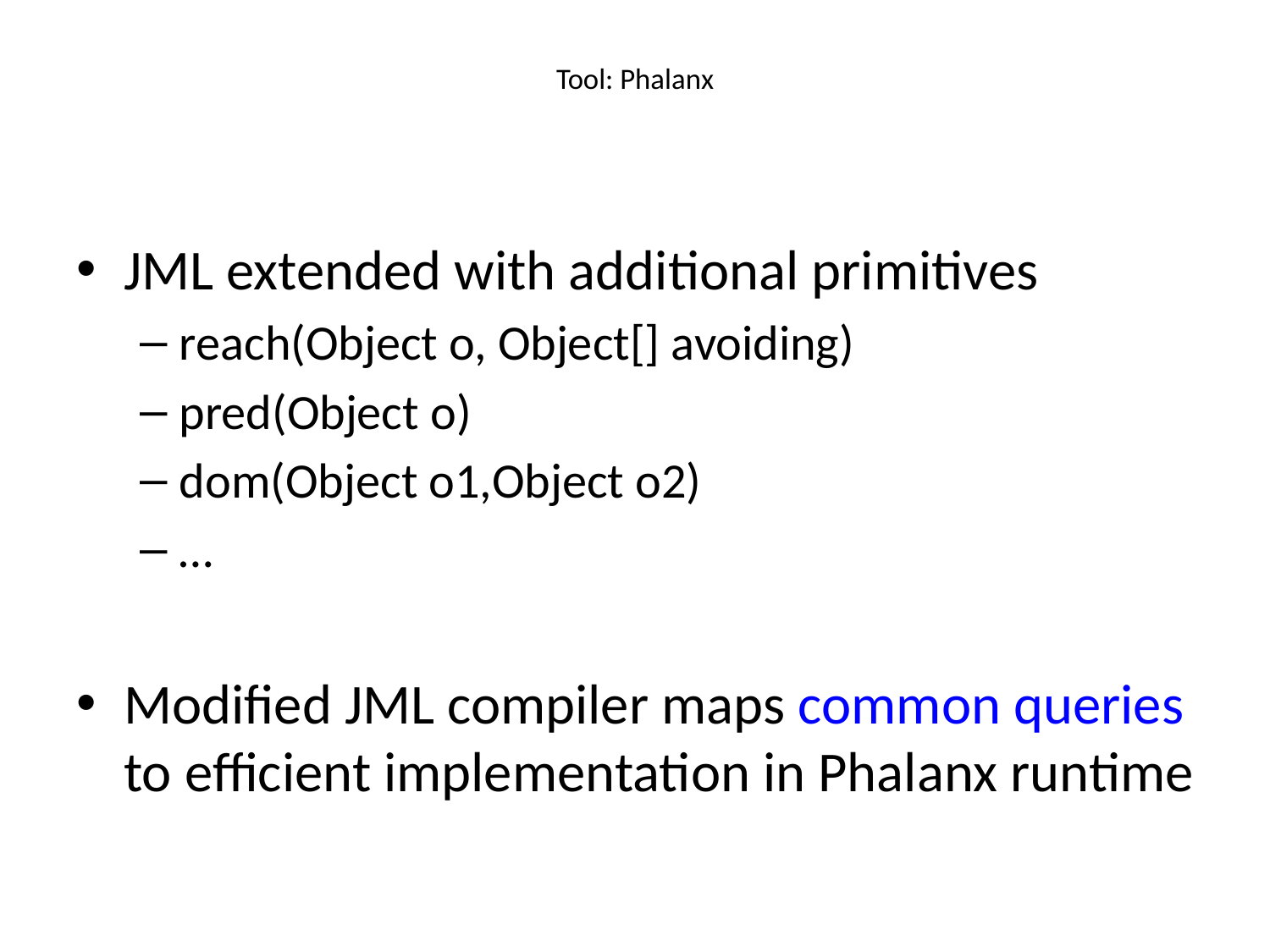

# Tool: Phalanx

JML extended with additional primitives
reach(Object o, Object[] avoiding)
pred(Object o)
dom(Object o1,Object o2)
…

Modified JML compiler maps common queries to efficient implementation in Phalanx runtime